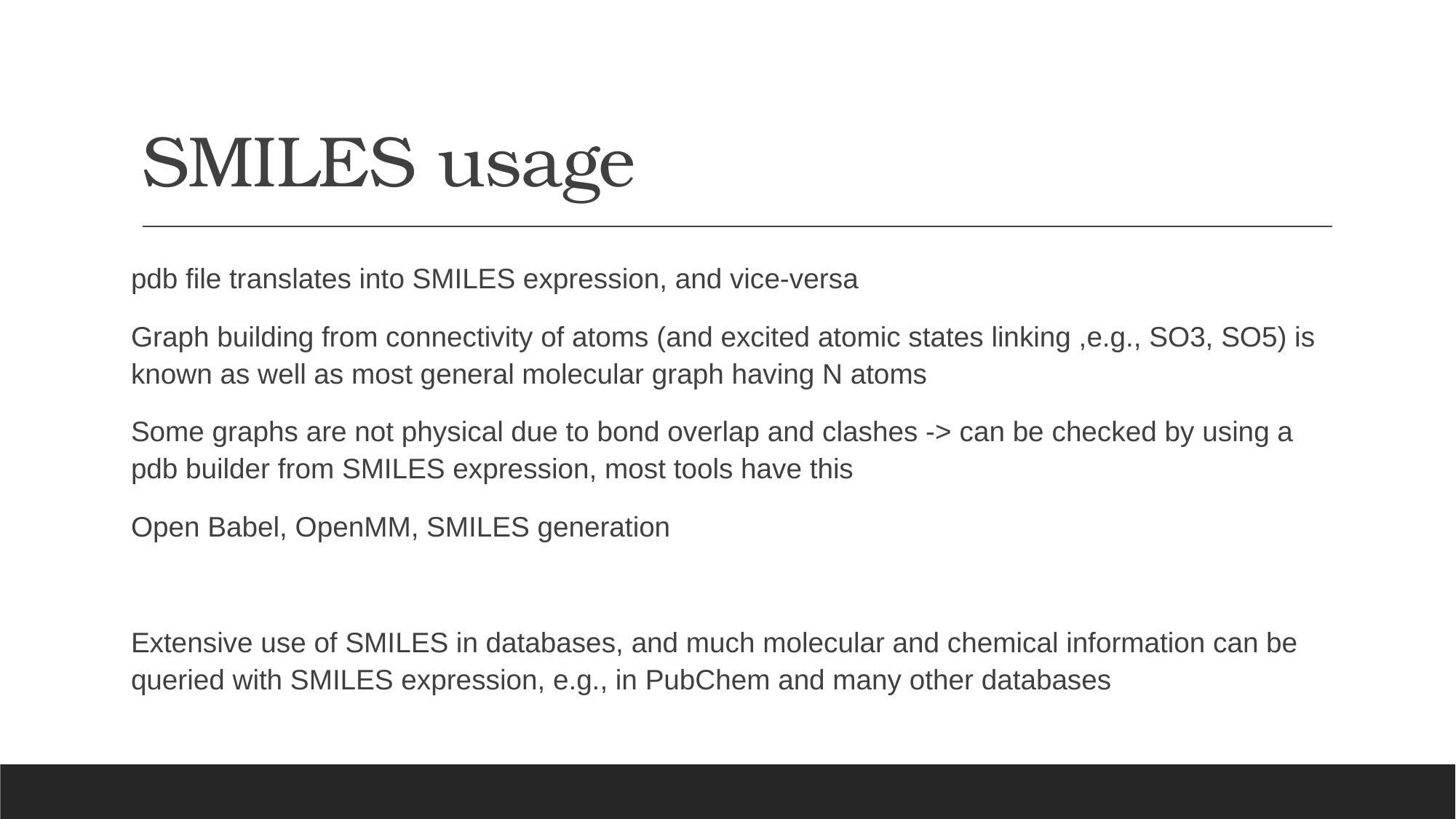

# SMILES usage
pdb file translates into SMILES expression, and vice-versa
Graph building from connectivity of atoms (and excited atomic states linking ,e.g., SO3, SO5) is known as well as most general molecular graph having N atoms
Some graphs are not physical due to bond overlap and clashes -> can be checked by using a pdb builder from SMILES expression, most tools have this
Open Babel, OpenMM, SMILES generation

Extensive use of SMILES in databases, and much molecular and chemical information can be queried with SMILES expression, e.g., in PubChem and many other databases